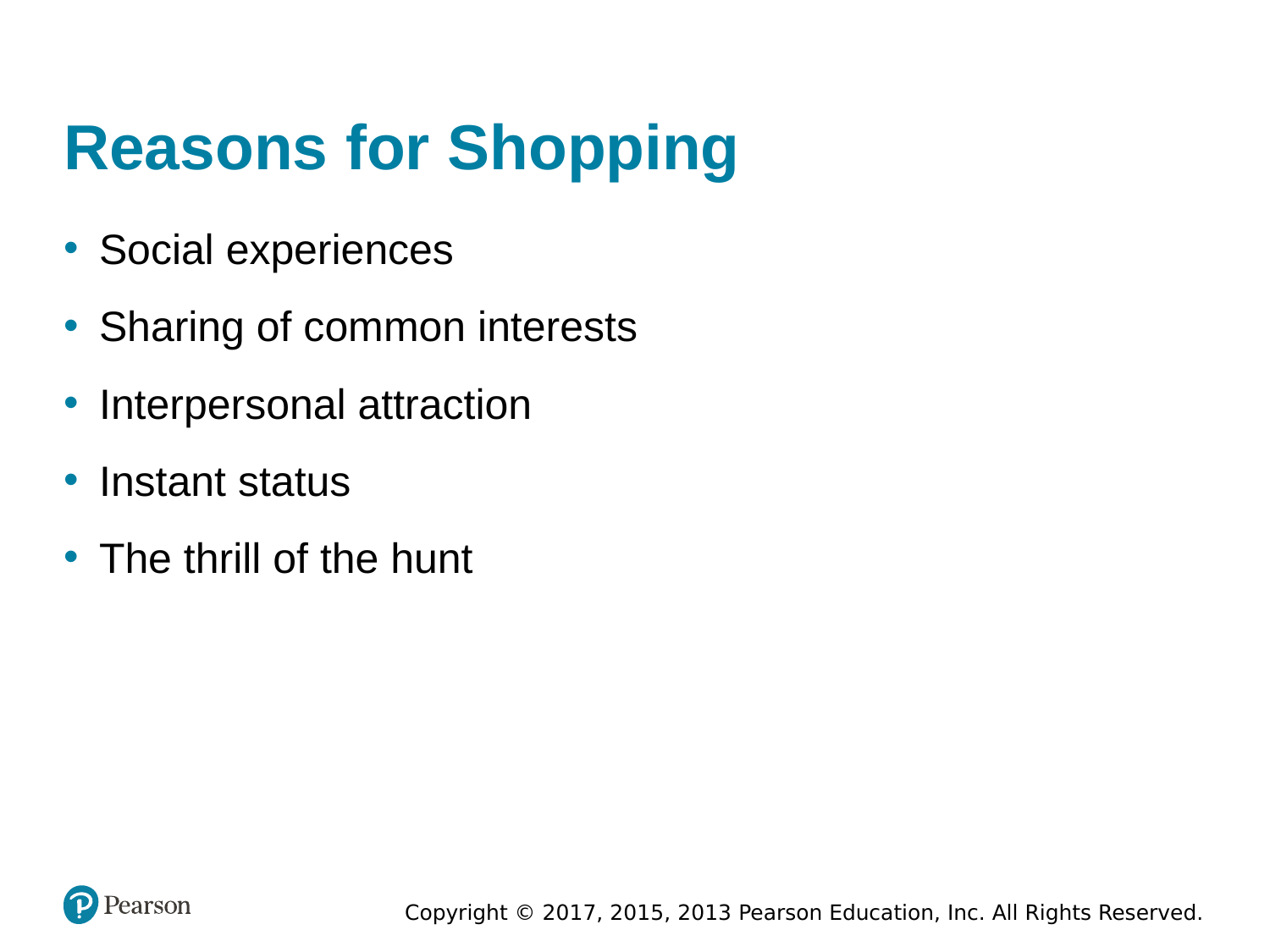

# Reasons for Shopping
Social experiences
Sharing of common interests
Interpersonal attraction
Instant status
The thrill of the hunt